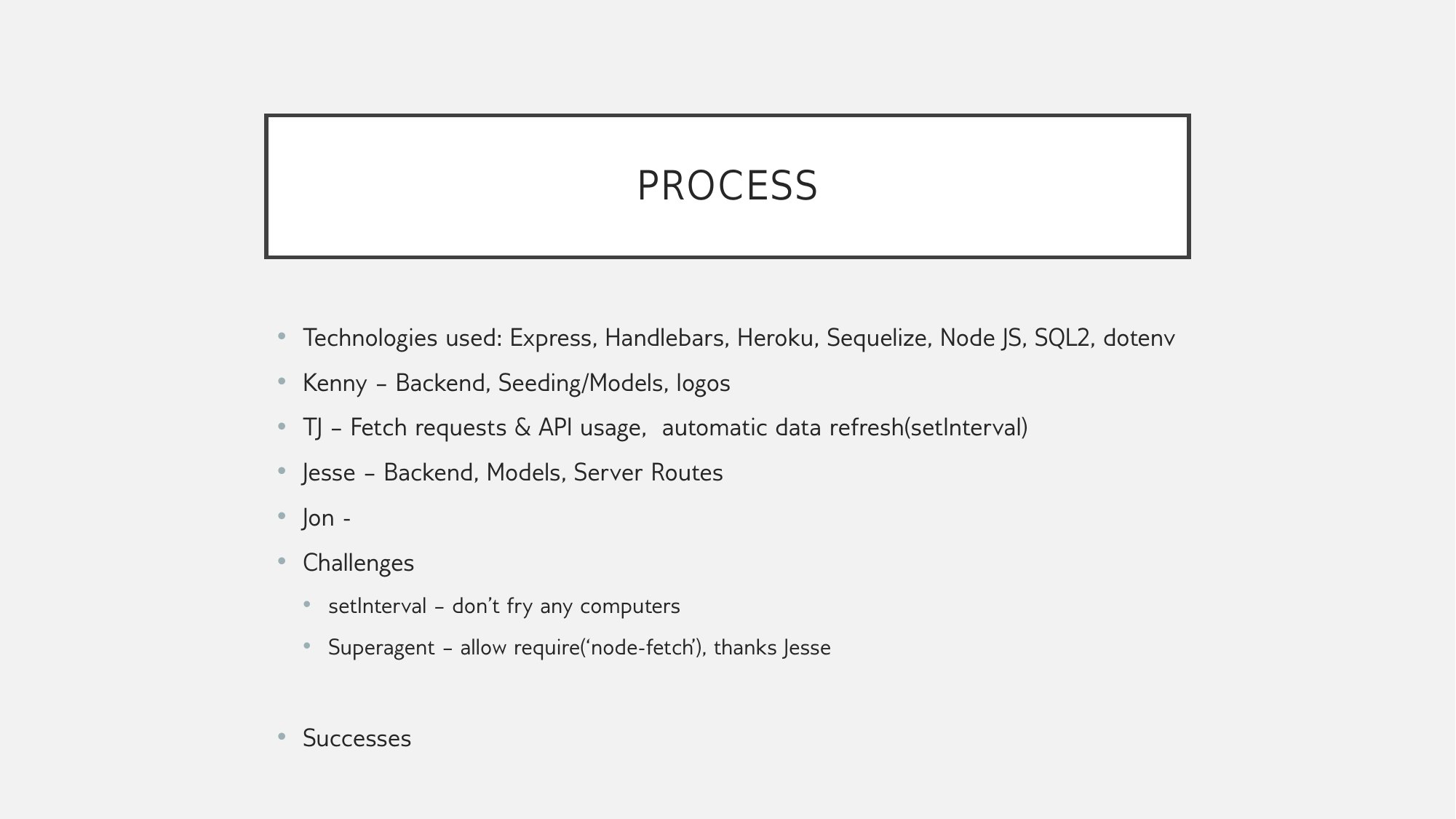

# process
Technologies used: Express, Handlebars, Heroku, Sequelize, Node JS, SQL2, dotenv
Kenny – Backend, Seeding/Models, logos
TJ – Fetch requests & API usage,  automatic data refresh(setInterval)
Jesse – Backend, Models, Server Routes
Jon -
Challenges
setInterval – don’t fry any computers
Superagent – allow require(‘node-fetch’), thanks Jesse

Successes